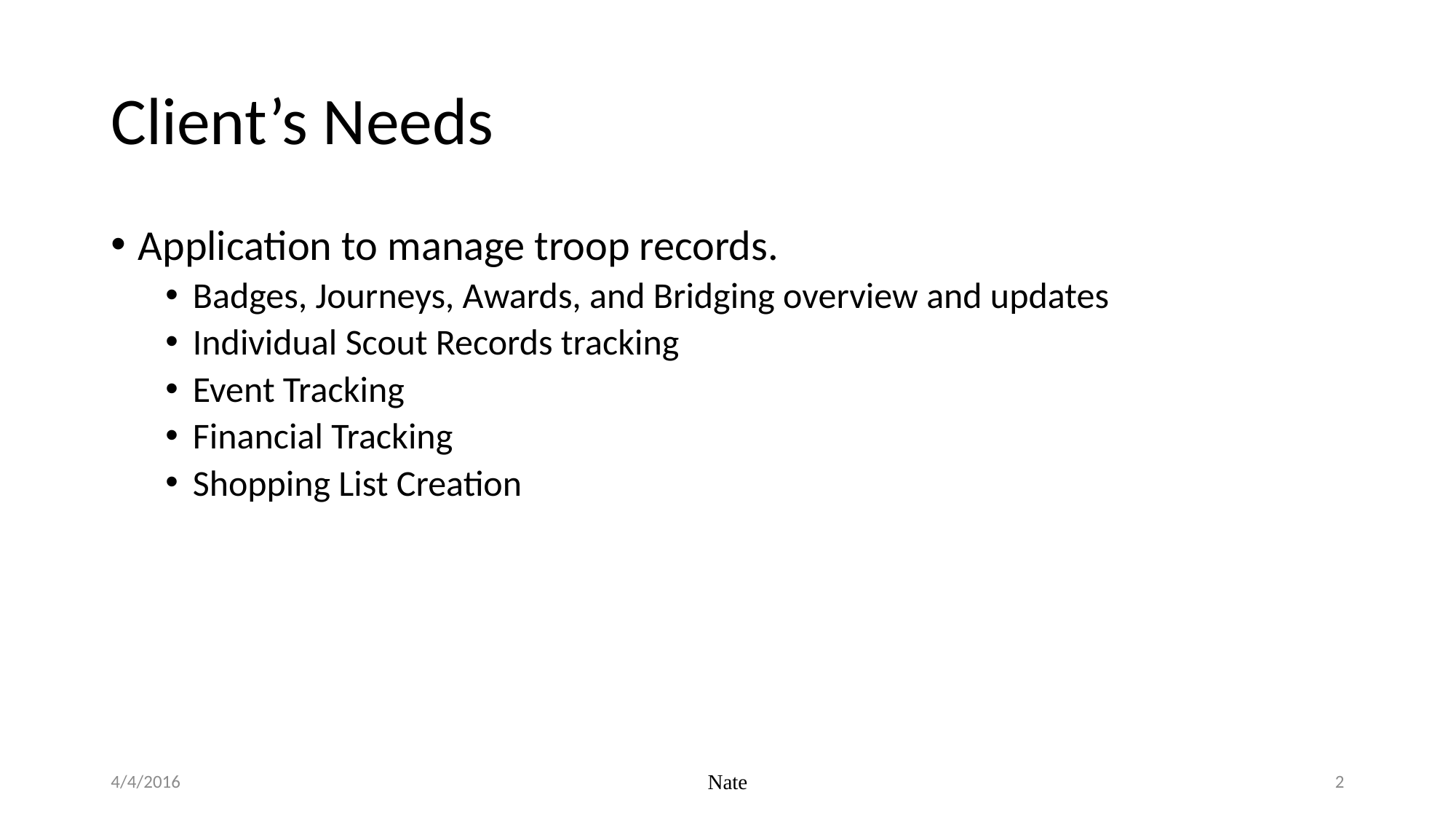

# Client’s Needs
Application to manage troop records.
Badges, Journeys, Awards, and Bridging overview and updates
Individual Scout Records tracking
Event Tracking
Financial Tracking
Shopping List Creation
4/4/2016
Nate
2